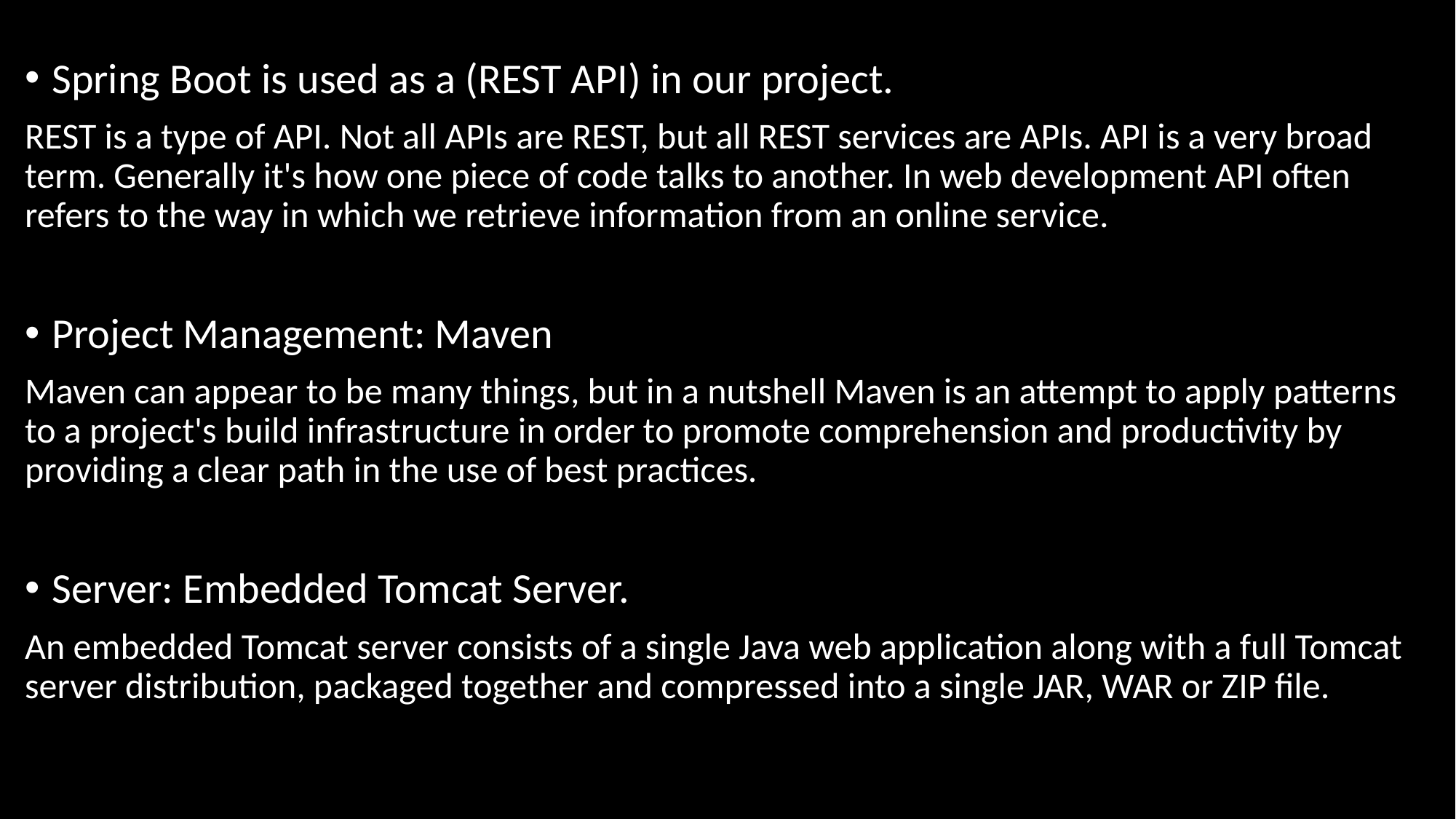

Spring Boot is used as a (REST API) in our project.
REST is a type of API. Not all APIs are REST, but all REST services are APIs. API is a very broad term. Generally it's how one piece of code talks to another. In web development API often refers to the way in which we retrieve information from an online service.

Project Management: Maven
Maven can appear to be many things, but in a nutshell Maven is an attempt to apply patterns to a project's build infrastructure in order to promote comprehension and productivity by providing a clear path in the use of best practices.

Server: Embedded Tomcat Server.
An embedded Tomcat server consists of a single Java web application along with a full Tomcat server distribution, packaged together and compressed into a single JAR, WAR or ZIP file.